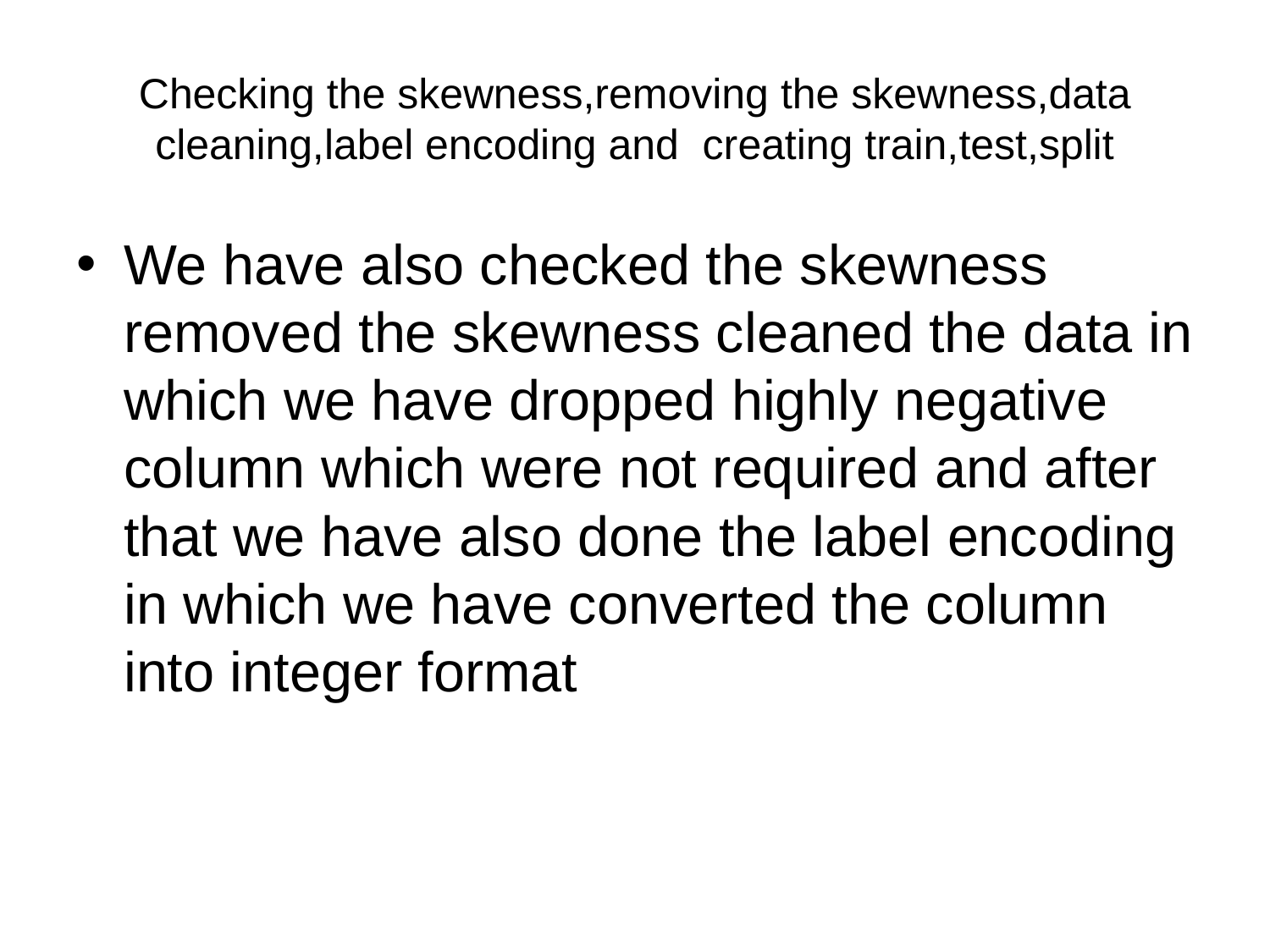

# Checking the skewness,removing the skewness,data cleaning,label encoding and  creating train,test,split
We have also checked the skewness removed the skewness cleaned the data in which we have dropped highly negative column which were not required and after that we have also done the label encoding in which we have converted the column into integer format